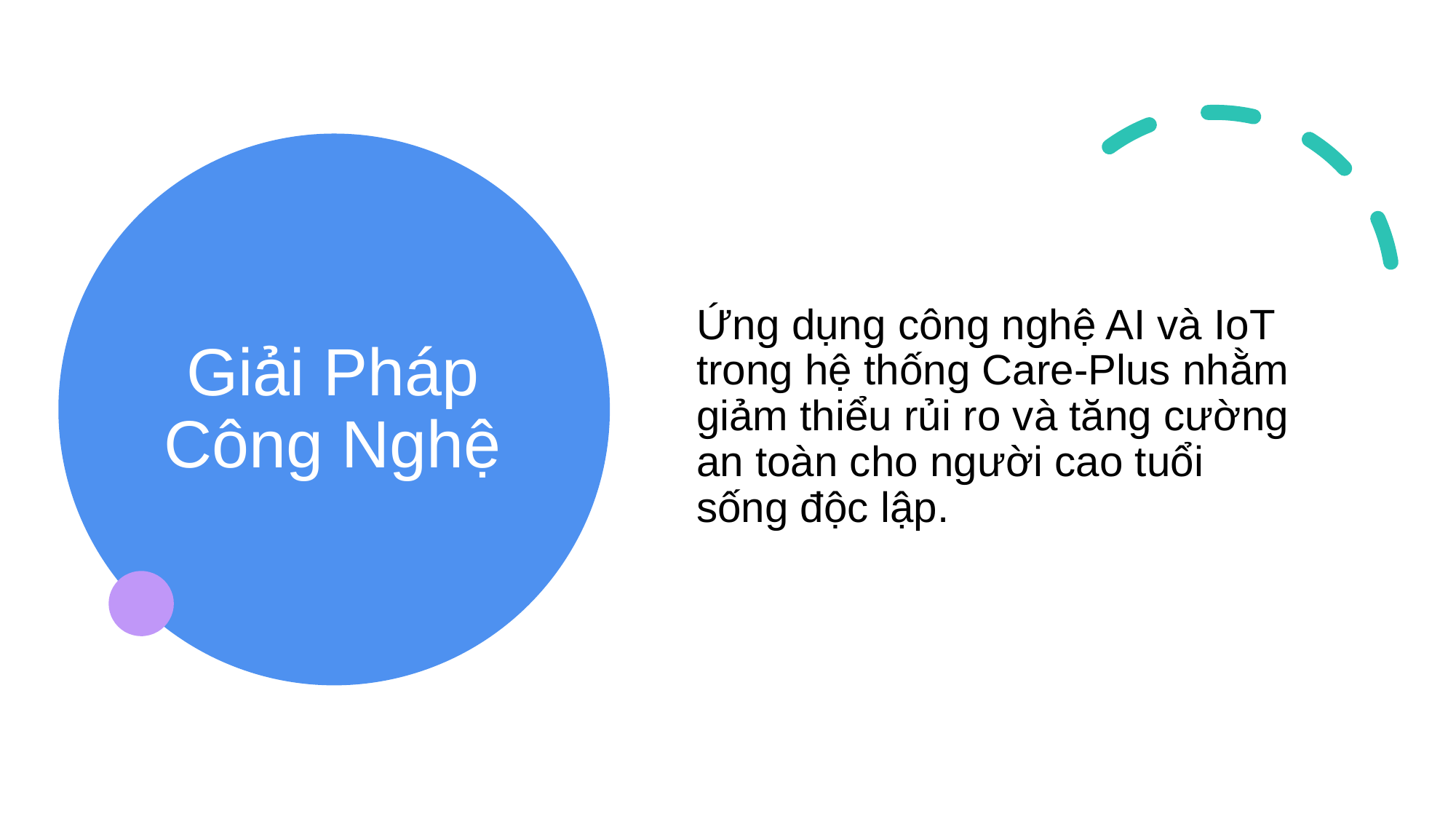

# Giải Pháp Công Nghệ
Ứng dụng công nghệ AI và IoT trong hệ thống Care-Plus nhằm giảm thiểu rủi ro và tăng cường an toàn cho người cao tuổi sống độc lập.